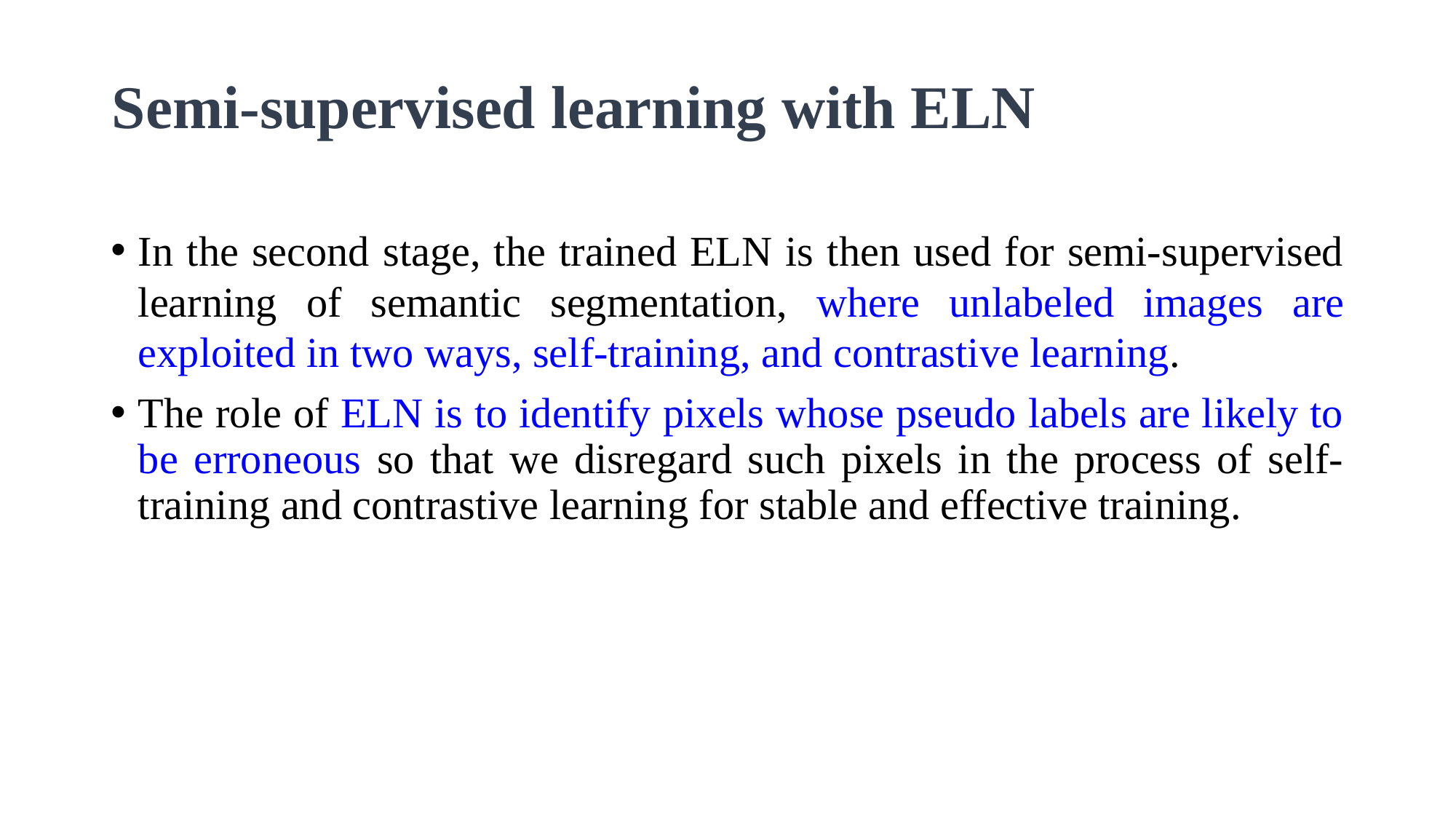

# Semi-supervised learning with ELN
In the second stage, the trained ELN is then used for semi-supervised learning of semantic segmentation, where unlabeled images are exploited in two ways, self-training, and contrastive learning.
The role of ELN is to identify pixels whose pseudo labels are likely to be erroneous so that we disregard such pixels in the process of self-training and contrastive learning for stable and effective training.
13